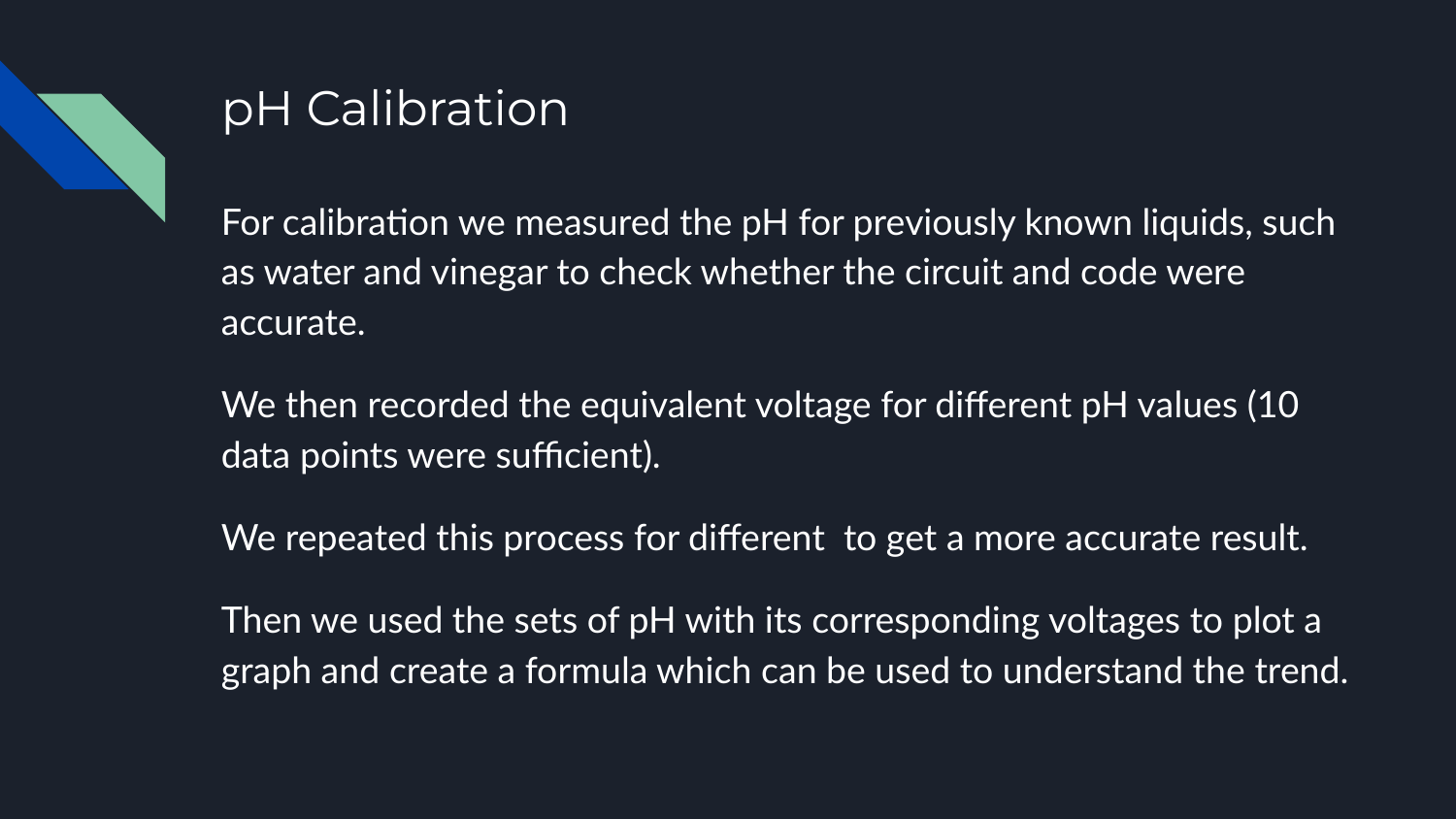

# pH Calibration
For calibration we measured the pH for previously known liquids, such as water and vinegar to check whether the circuit and code were accurate.
We then recorded the equivalent voltage for different pH values (10 data points were sufficient).
We repeated this process for different  to get a more accurate result.
Then we used the sets of pH with its corresponding voltages to plot a graph and create a formula which can be used to understand the trend.